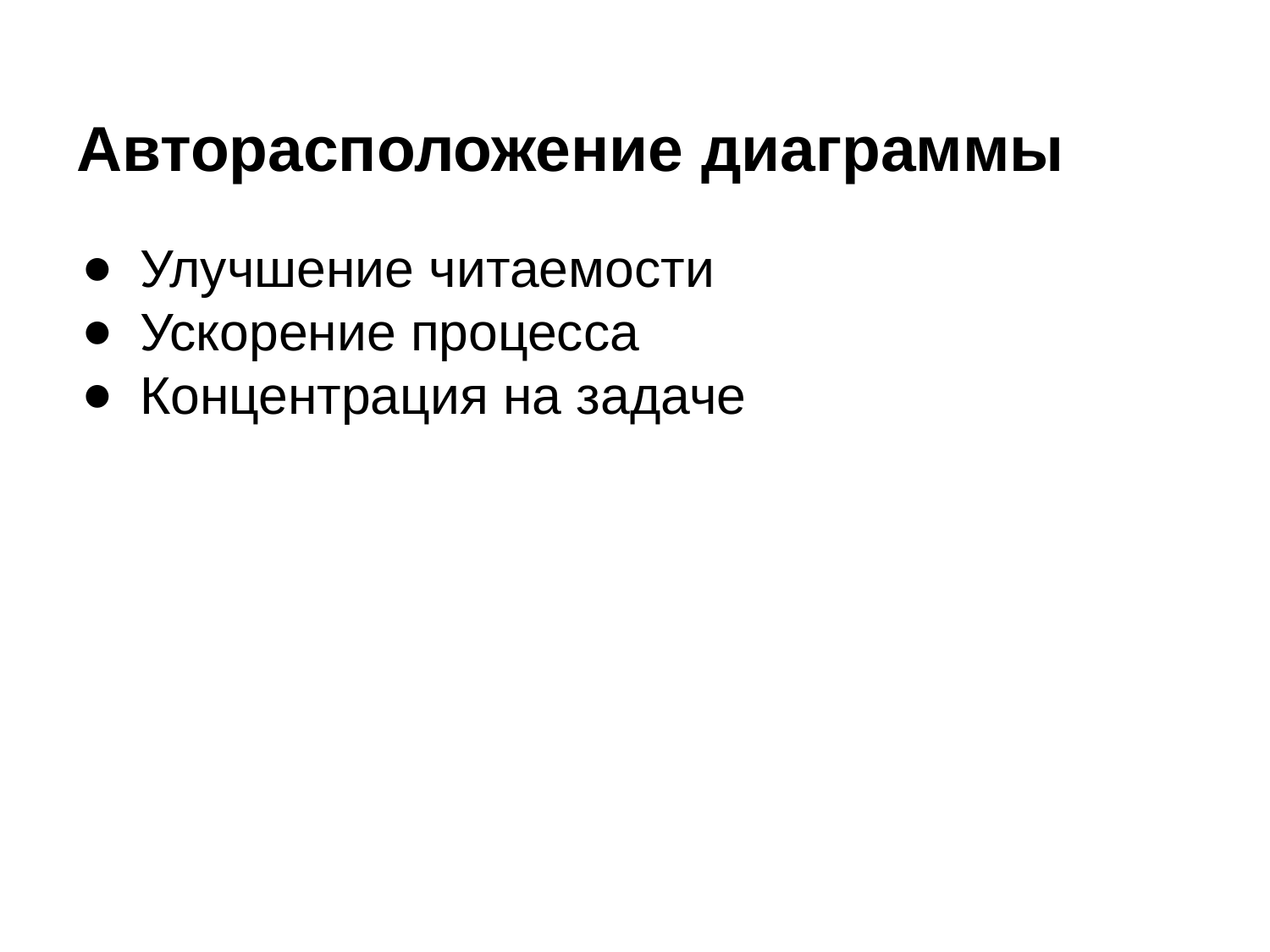

# Авторасположение диаграммы
Улучшение читаемости
Ускорение процесса
Концентрация на задаче